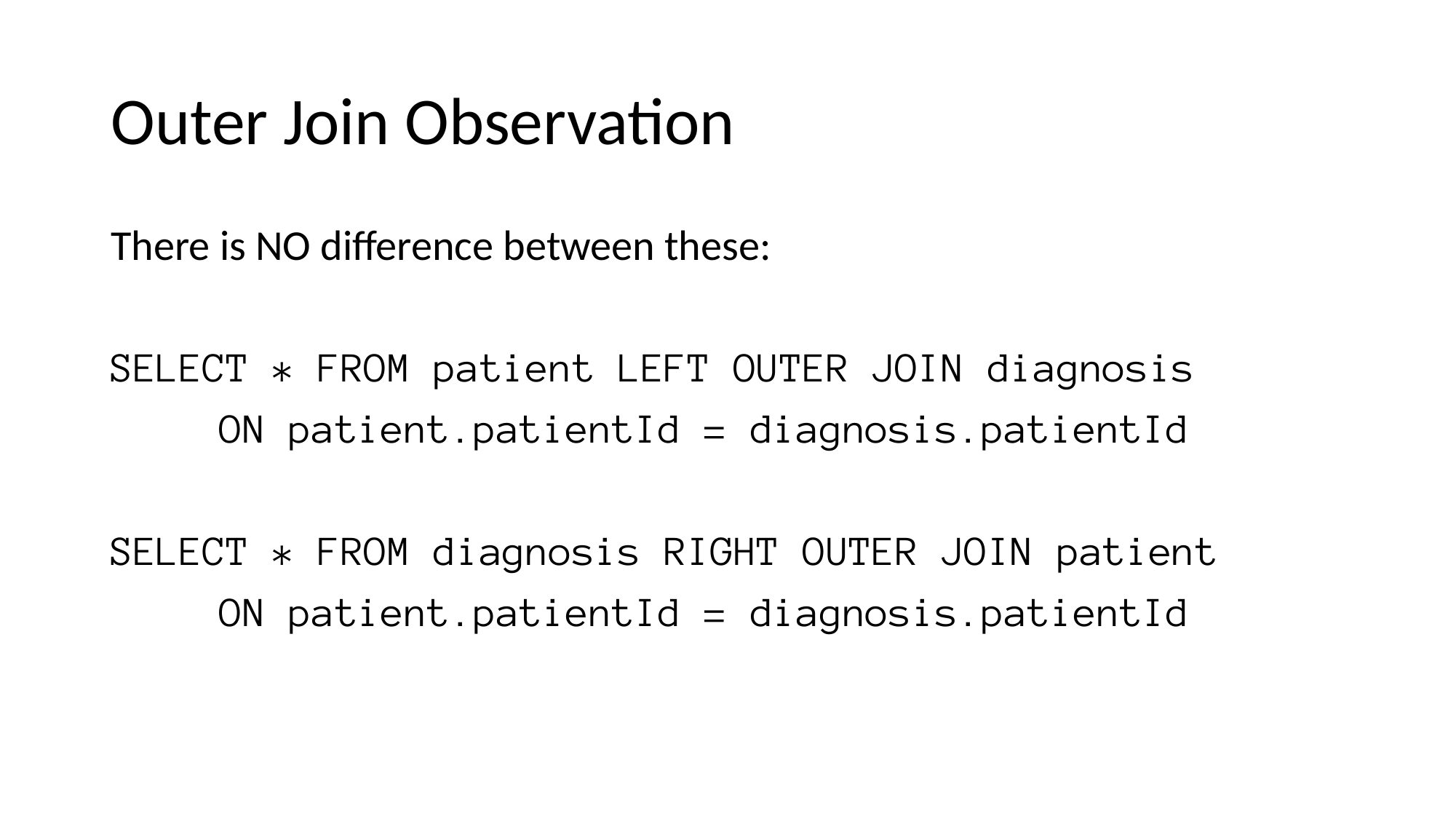

# Outer Join Observation
There is NO difference between these:

SELECT * FROM patient LEFT OUTER JOIN diagnosis
	ON patient.patientId = diagnosis.patientId

SELECT * FROM diagnosis RIGHT OUTER JOIN patient
	ON patient.patientId = diagnosis.patientId